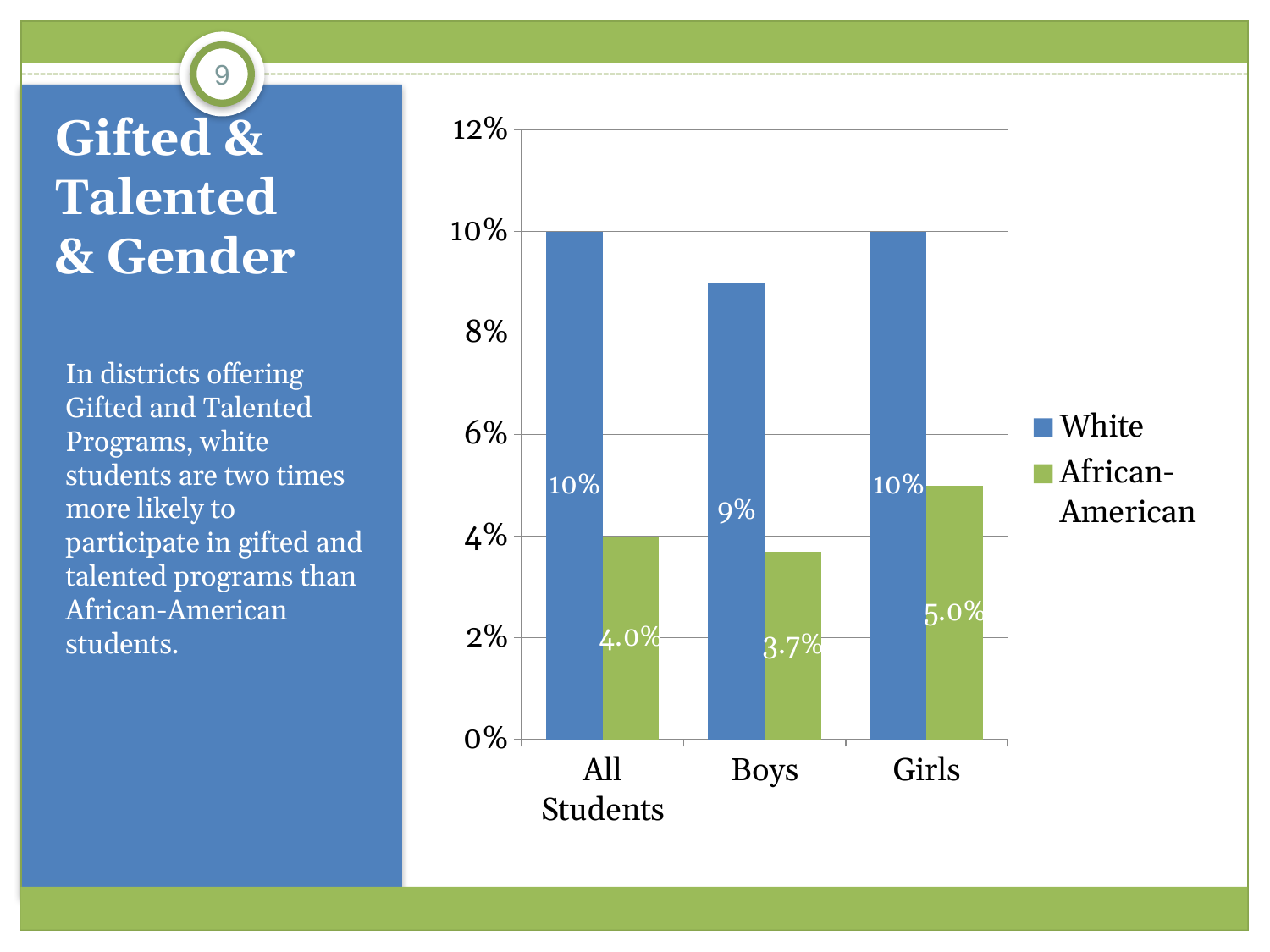

9

### Chart

| Category | White | African-American |
|---|---|---|
| All Students | 0.1 | 0.04 |
| Boys | 0.09 | 0.037 |
| Girls | 0.1 | 0.05 |
# Gifted & Talented & Gender
In districts offering Gifted and Talented Programs, white students are two times more likely to participate in gifted and talented programs than African-American students.